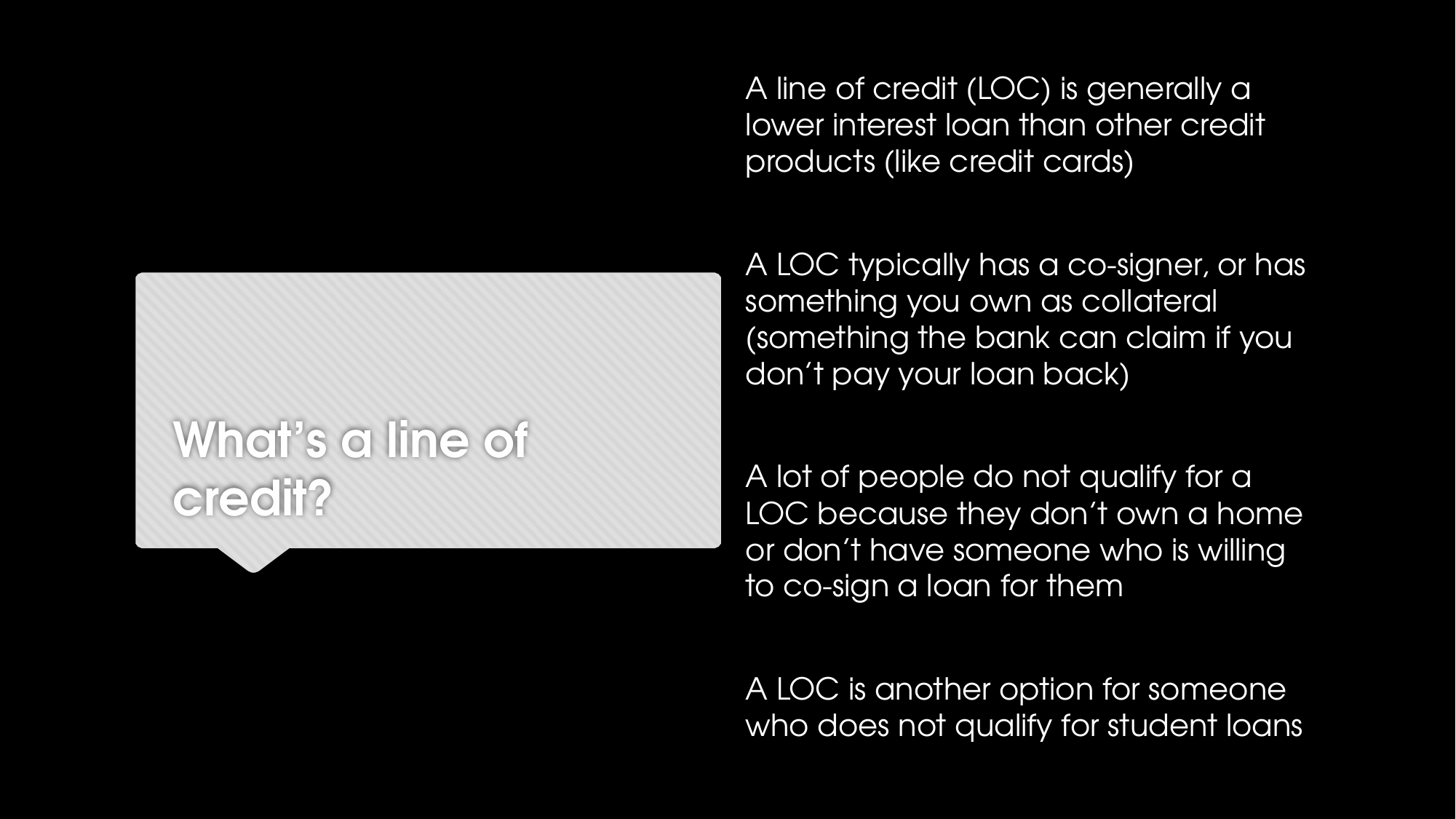

A line of credit (LOC) is generally a lower interest loan than other credit products (like credit cards)

A LOC typically has a co-signer, or has something you own as collateral (something the bank can claim if you don’t pay your loan back)

A lot of people do not qualify for a LOC because they don’t own a home or don’t have someone who is willing to co-sign a loan for them

A LOC is another option for someone who does not qualify for student loans
# What’s a line of credit?